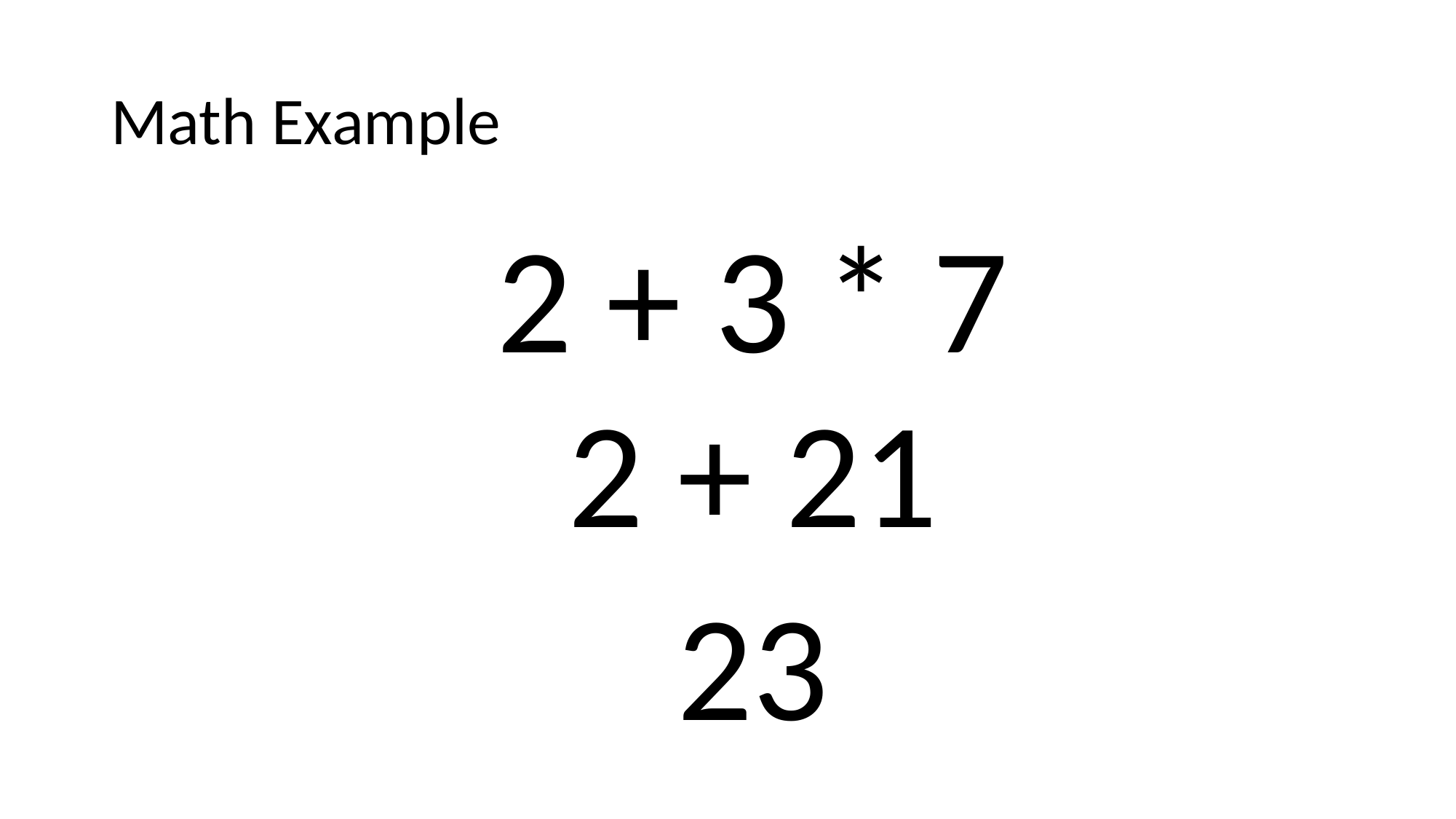

# Math Example
2 + 3 * 7

2 + 21

23